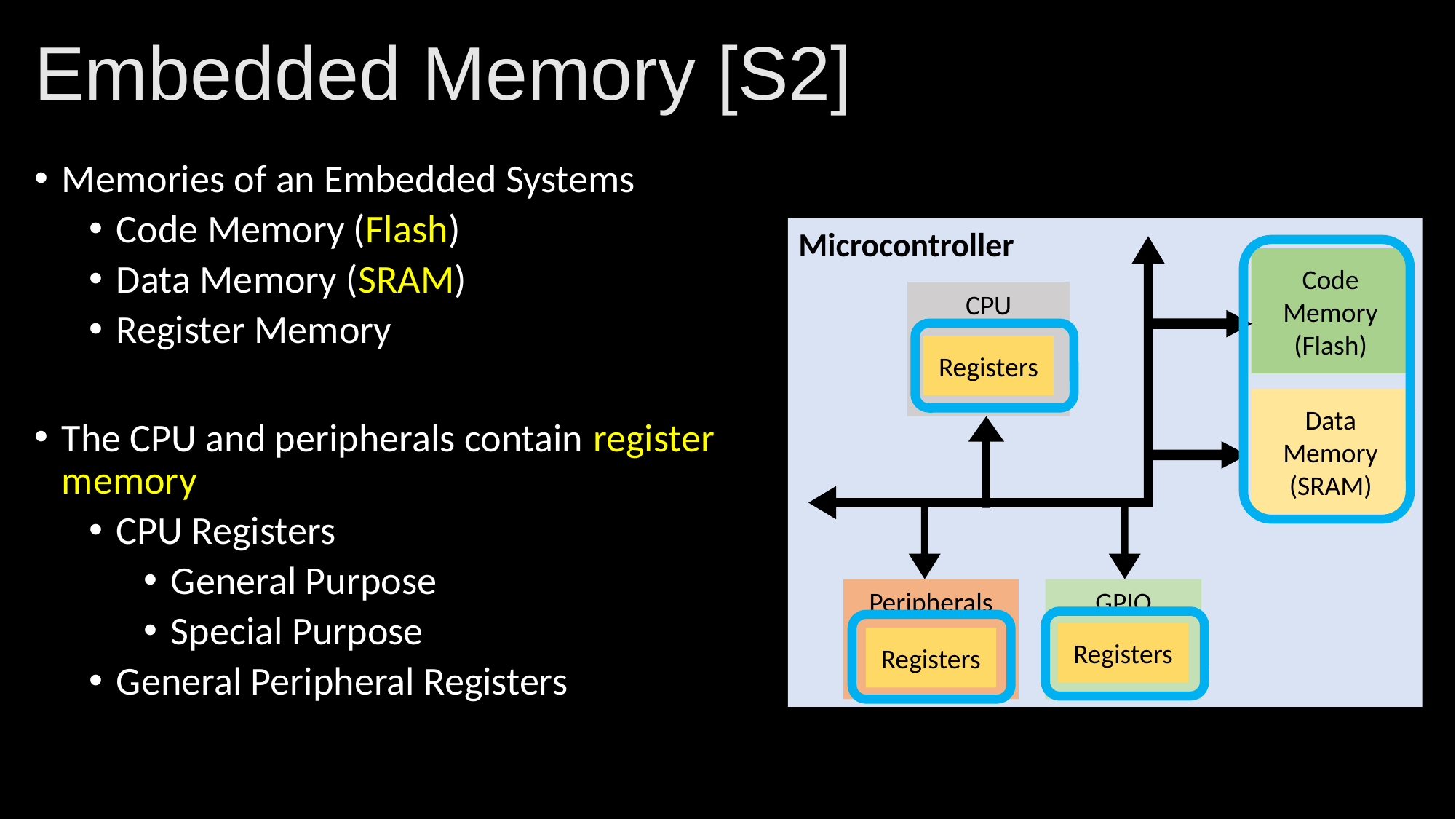

# Embedded Memory [S2]
Memories of an Embedded Systems
Code Memory (Flash)
Data Memory (SRAM)
Register Memory

The CPU and peripherals contain register memory
CPU Registers
General Purpose
Special Purpose
General Peripheral Registers

Microcontroller

Code Memory
(Flash)

CPU

Registers
Data Memory
(SRAM)

Peripherals
GPIO

Registers
Registers